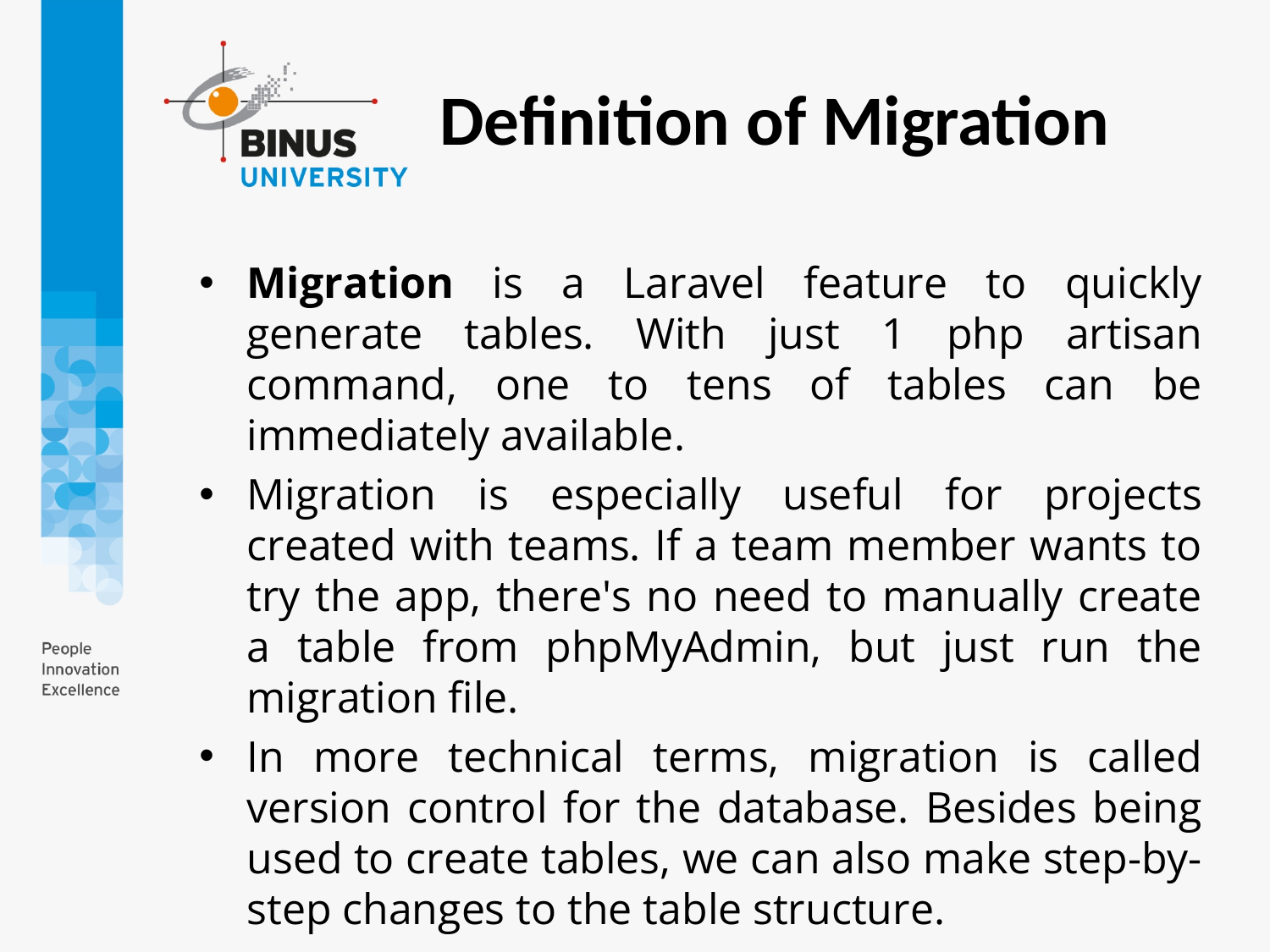

Definition of Migration
Migration is a Laravel feature to quickly generate tables. With just 1 php artisan command, one to tens of tables can be immediately available.
Migration is especially useful for projects created with teams. If a team member wants to try the app, there's no need to manually create a table from phpMyAdmin, but just run the migration file.
In more technical terms, migration is called version control for the database. Besides being used to create tables, we can also make step-by-step changes to the table structure.